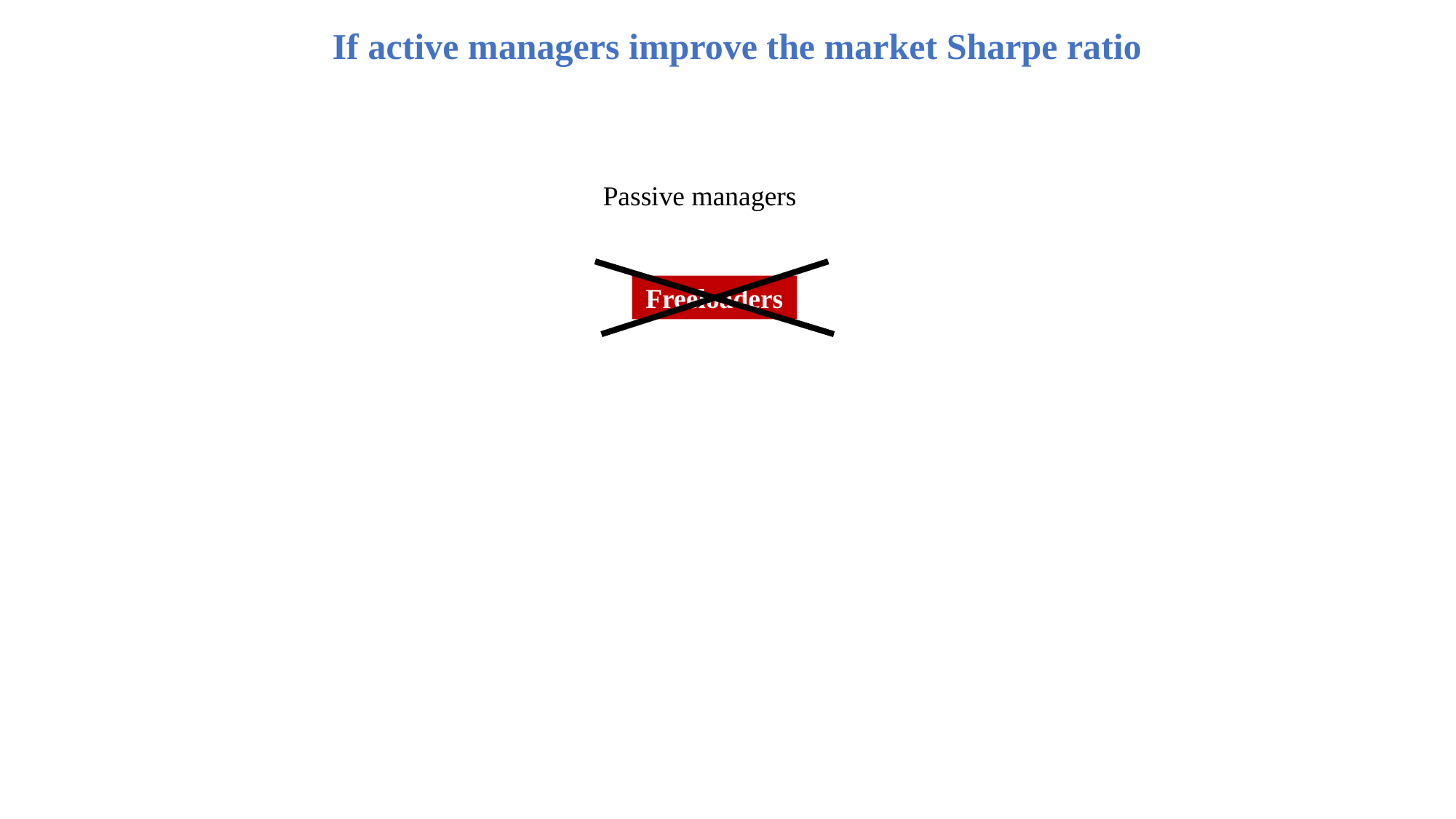

If active managers improve the market Sharpe ratio
Passive managers
Freeloaders